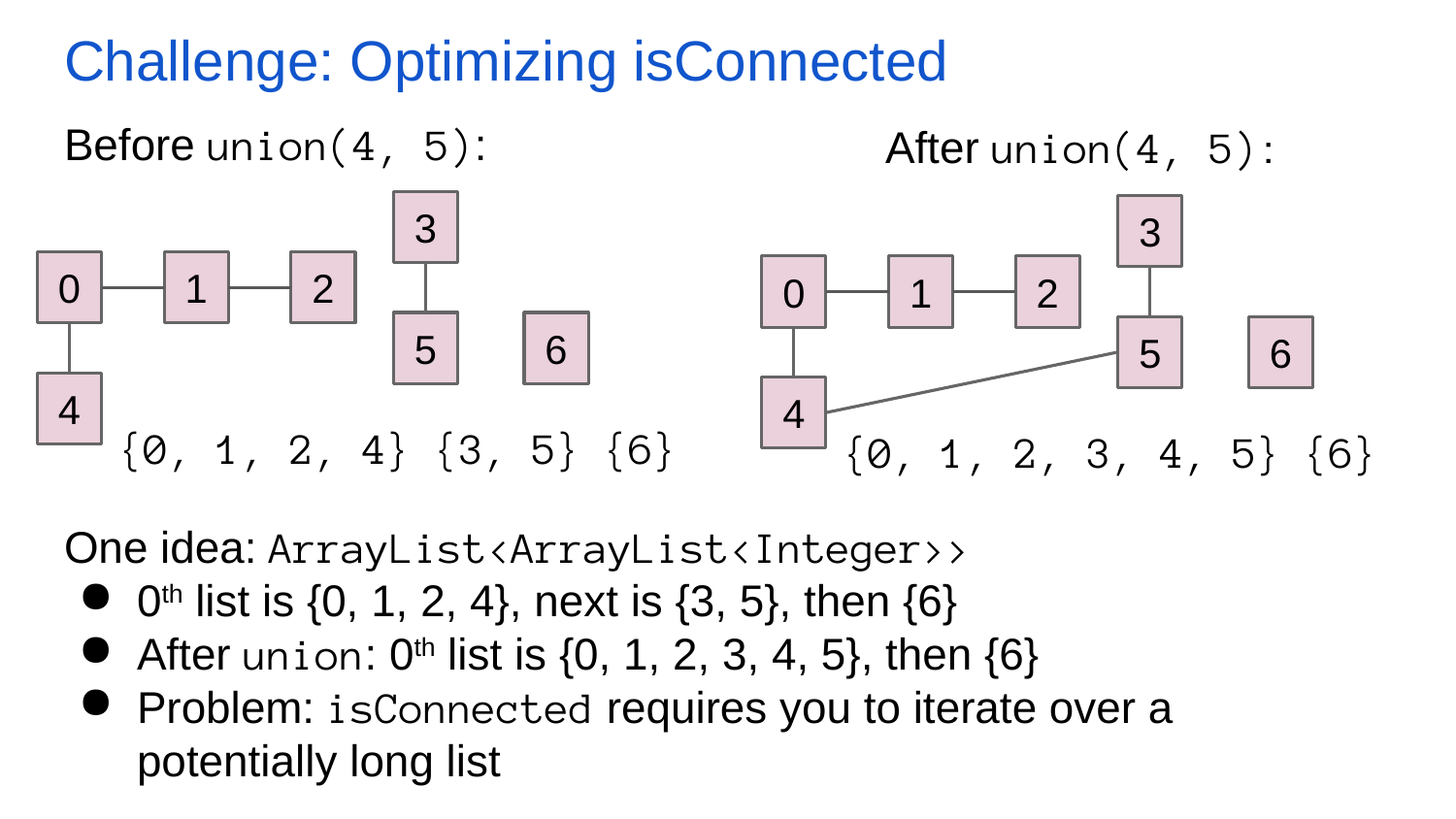

# Challenge: Optimizing isConnected
Before union(4, 5):
After union(4, 5):
3
3
0
1
2
0
1
2
5
6
5
6
4
4
{0, 1, 2, 4} {3, 5} {6}
{0, 1, 2, 3, 4, 5} {6}
One idea: ArrayList<ArrayList<Integer>>
0th list is {0, 1, 2, 4}, next is {3, 5}, then {6}
After union: 0th list is {0, 1, 2, 3, 4, 5}, then {6}
Problem: isConnected requires you to iterate over a potentially long list